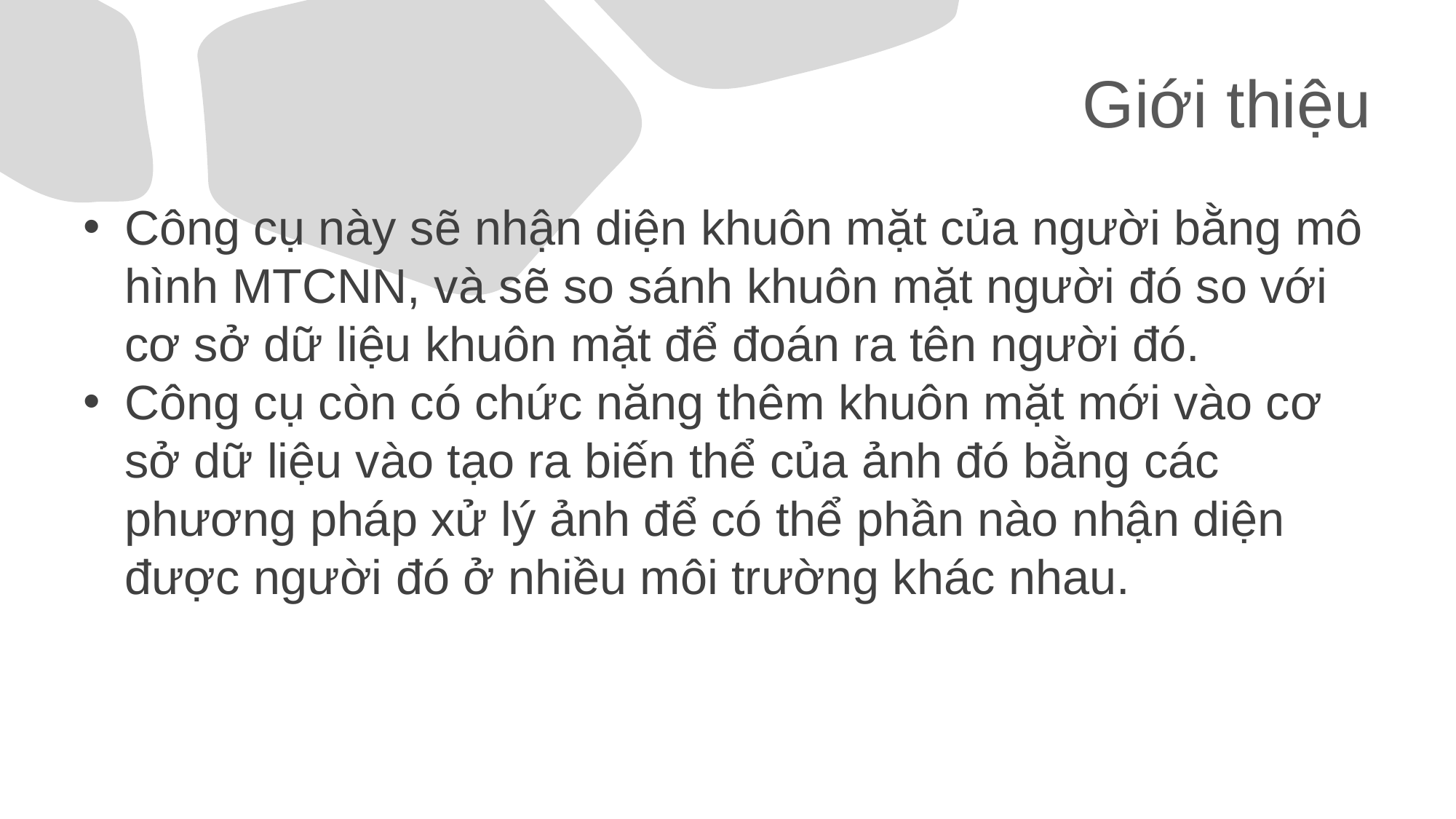

# Giới thiệu
Công cụ này sẽ nhận diện khuôn mặt của người bằng mô hình MTCNN, và sẽ so sánh khuôn mặt người đó so với cơ sở dữ liệu khuôn mặt để đoán ra tên người đó.
Công cụ còn có chức năng thêm khuôn mặt mới vào cơ sở dữ liệu vào tạo ra biến thể của ảnh đó bằng các phương pháp xử lý ảnh để có thể phần nào nhận diện được người đó ở nhiều môi trường khác nhau.